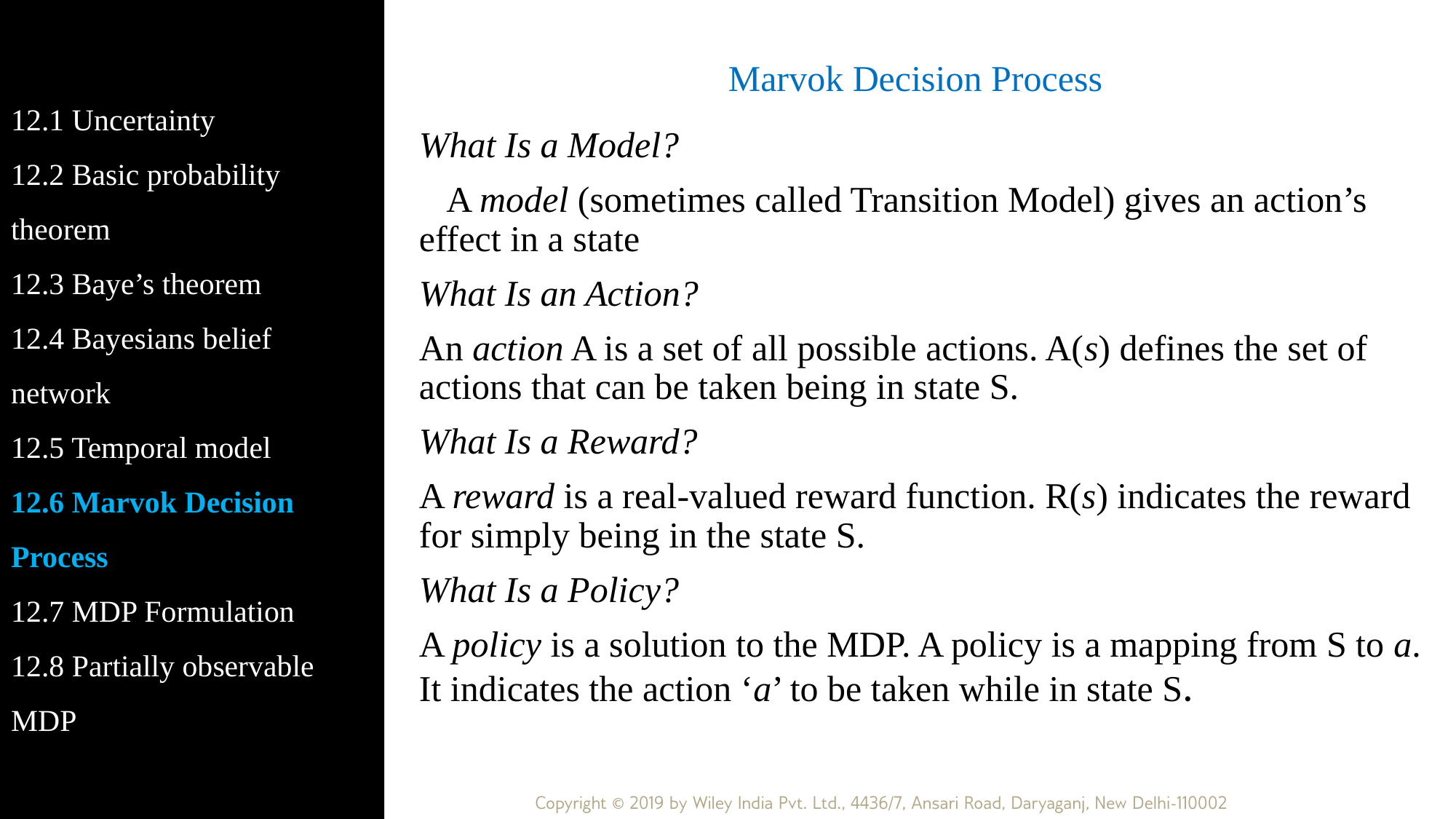

12.1 Uncertainty
12.2 Basic probability theorem
12.3 Baye’s theorem
12.4 Bayesians belief network
12.5 Temporal model
12.6 Marvok Decision Process
12.7 MDP Formulation
12.8 Partially observable MDP
# Marvok Decision Process
What Is a Model?
   A model (sometimes called Transition Model) gives an action’s effect in a state
What Is an Action?
An action A is a set of all possible actions. A(s) defines the set of actions that can be taken being in state S.
What Is a Reward?
A reward is a real-valued reward function. R(s) indicates the reward for simply being in the state S.
What Is a Policy?
A policy is a solution to the MDP. A policy is a mapping from S to a. It indicates the action ‘a’ to be taken while in state S.

Copyright © 2019 by Wiley India Pvt. Ltd., 4436/7, Ansari Road, Daryaganj, New Delhi-110002